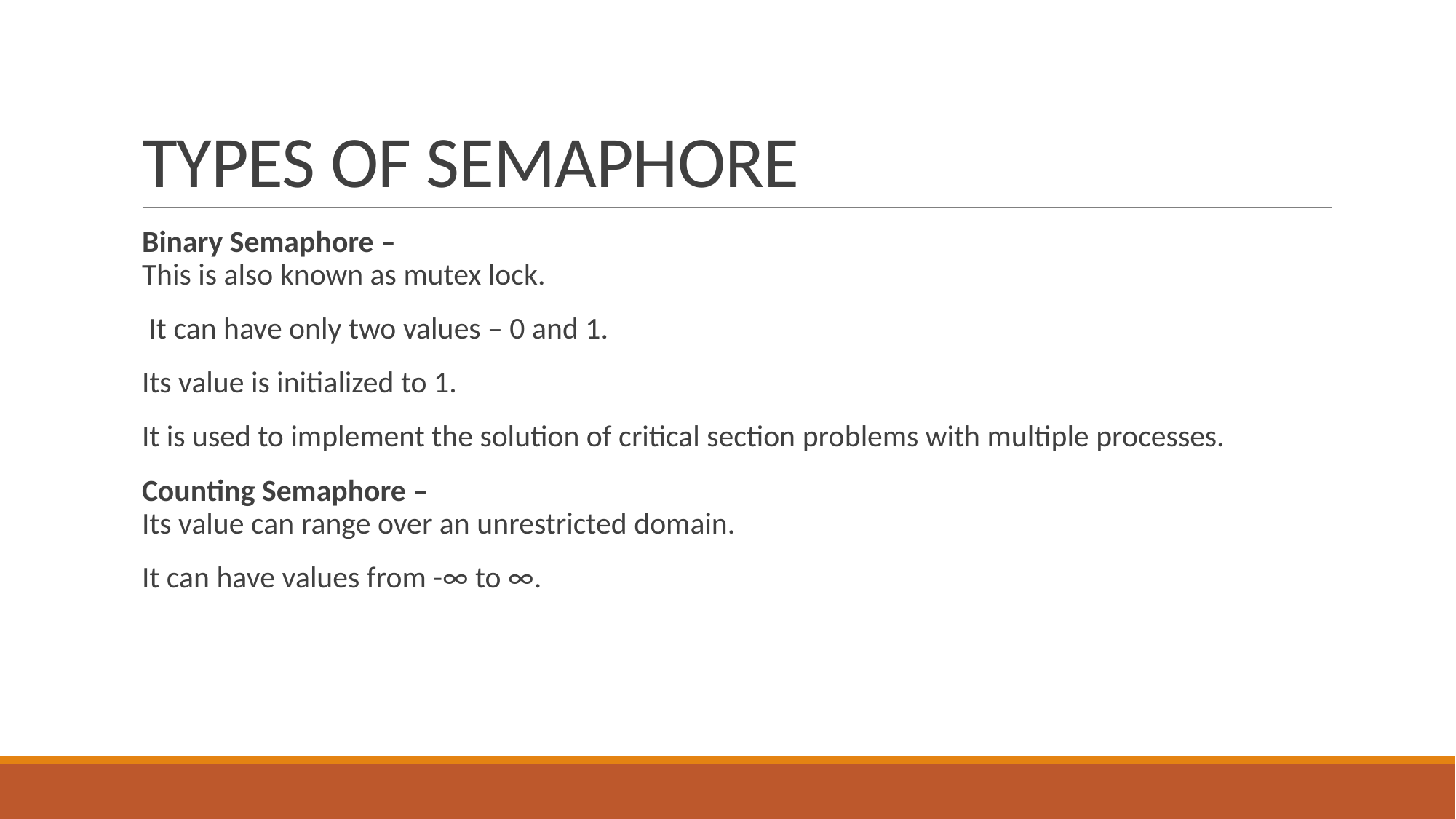

# TYPES OF SEMAPHORE
Binary Semaphore – 
This is also known as mutex lock.
 It can have only two values – 0 and 1.
Its value is initialized to 1.
It is used to implement the solution of critical section problems with multiple processes.
Counting Semaphore – 
Its value can range over an unrestricted domain.
It can have values from -∞ to ∞.